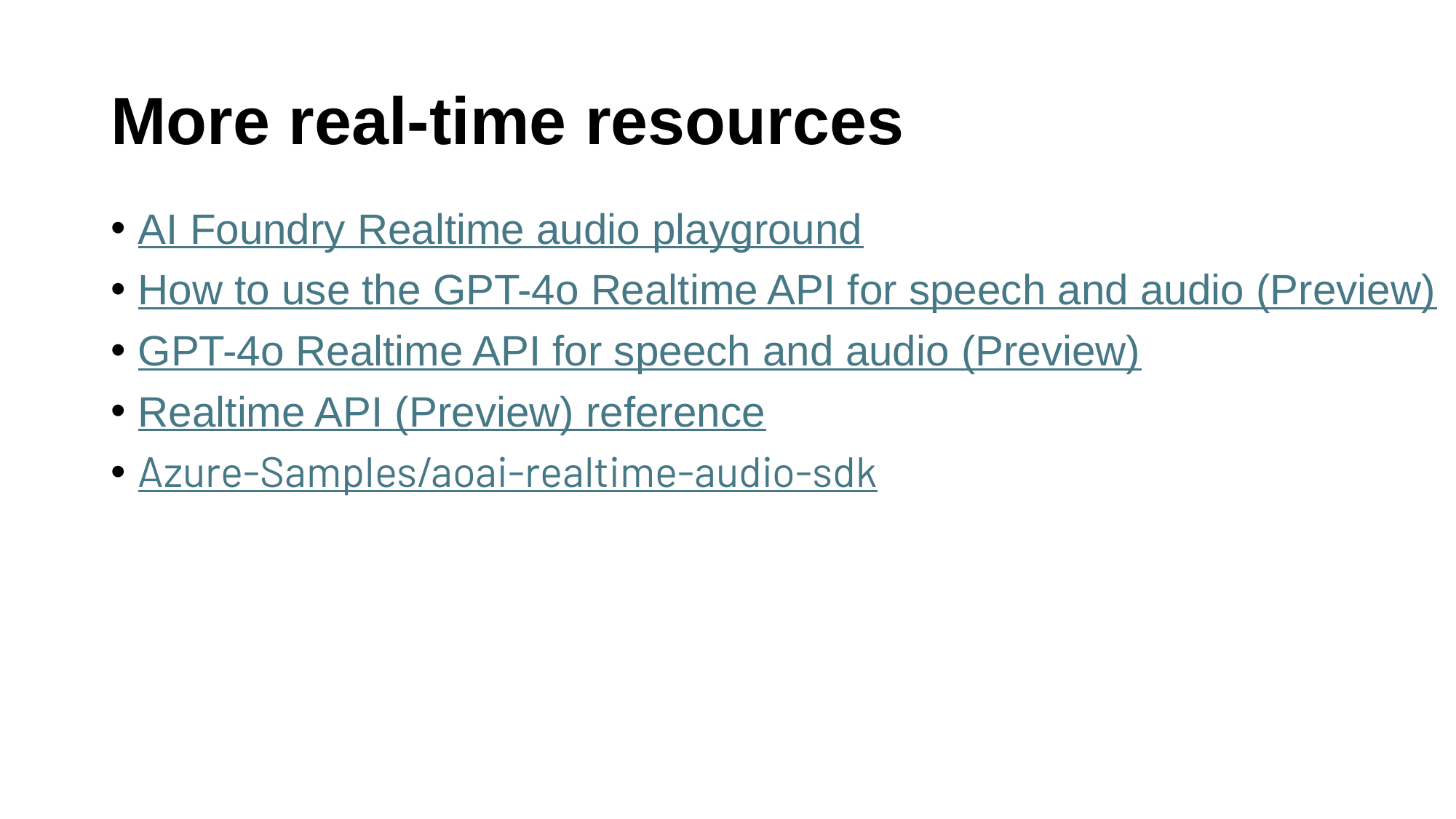

# More real-time resources
AI Foundry Realtime audio playground
How to use the GPT-4o Realtime API for speech and audio (Preview)
GPT-4o Realtime API for speech and audio (Preview)
Realtime API (Preview) reference
Azure-Samples/aoai-realtime-audio-sdk